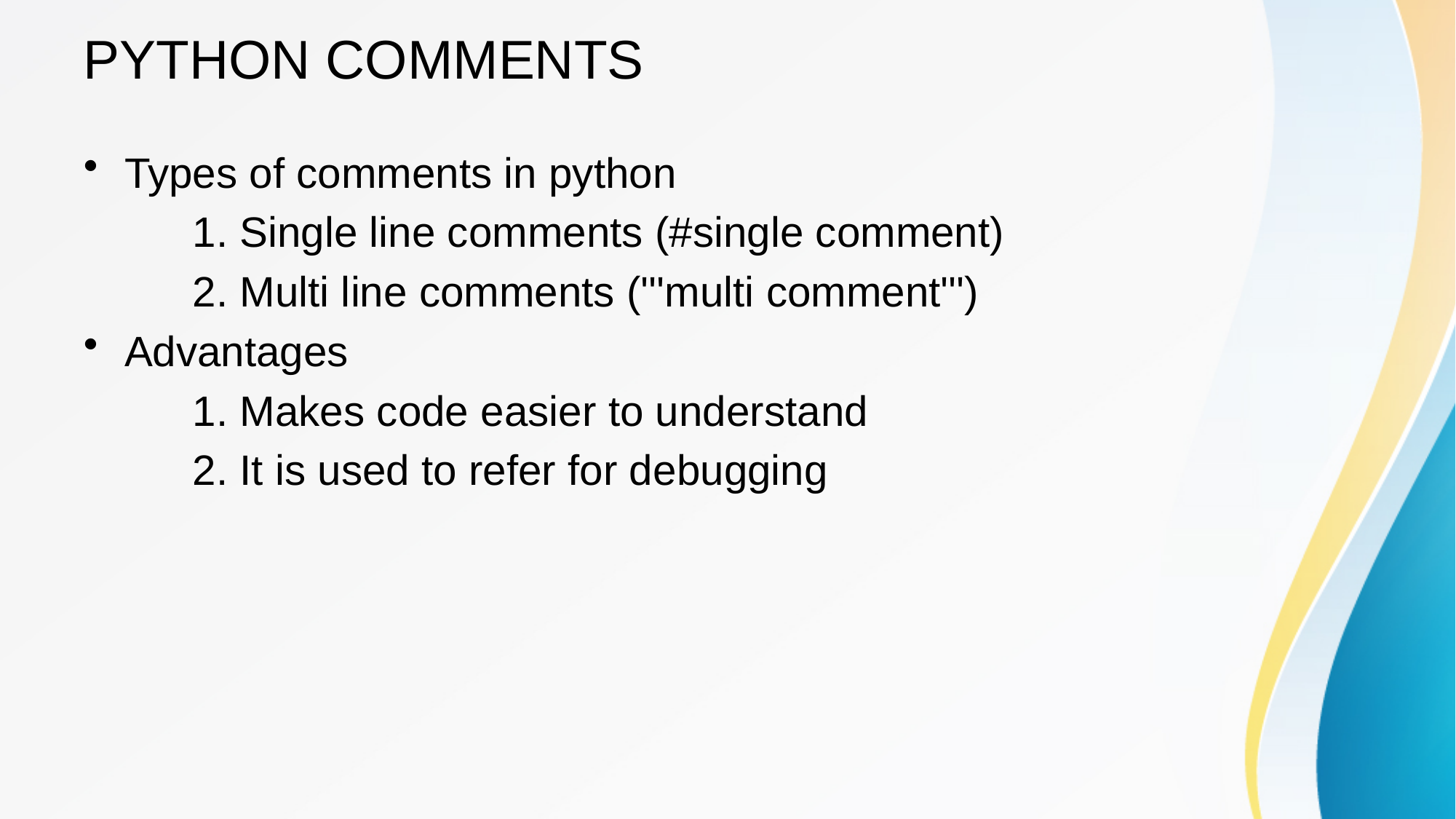

# PYTHON COMMENTS
Types of comments in python
	1. Single line comments (#single comment)
	2. Multi line comments ('''multi comment''')
Advantages
	1. Makes code easier to understand
	2. It is used to refer for debugging